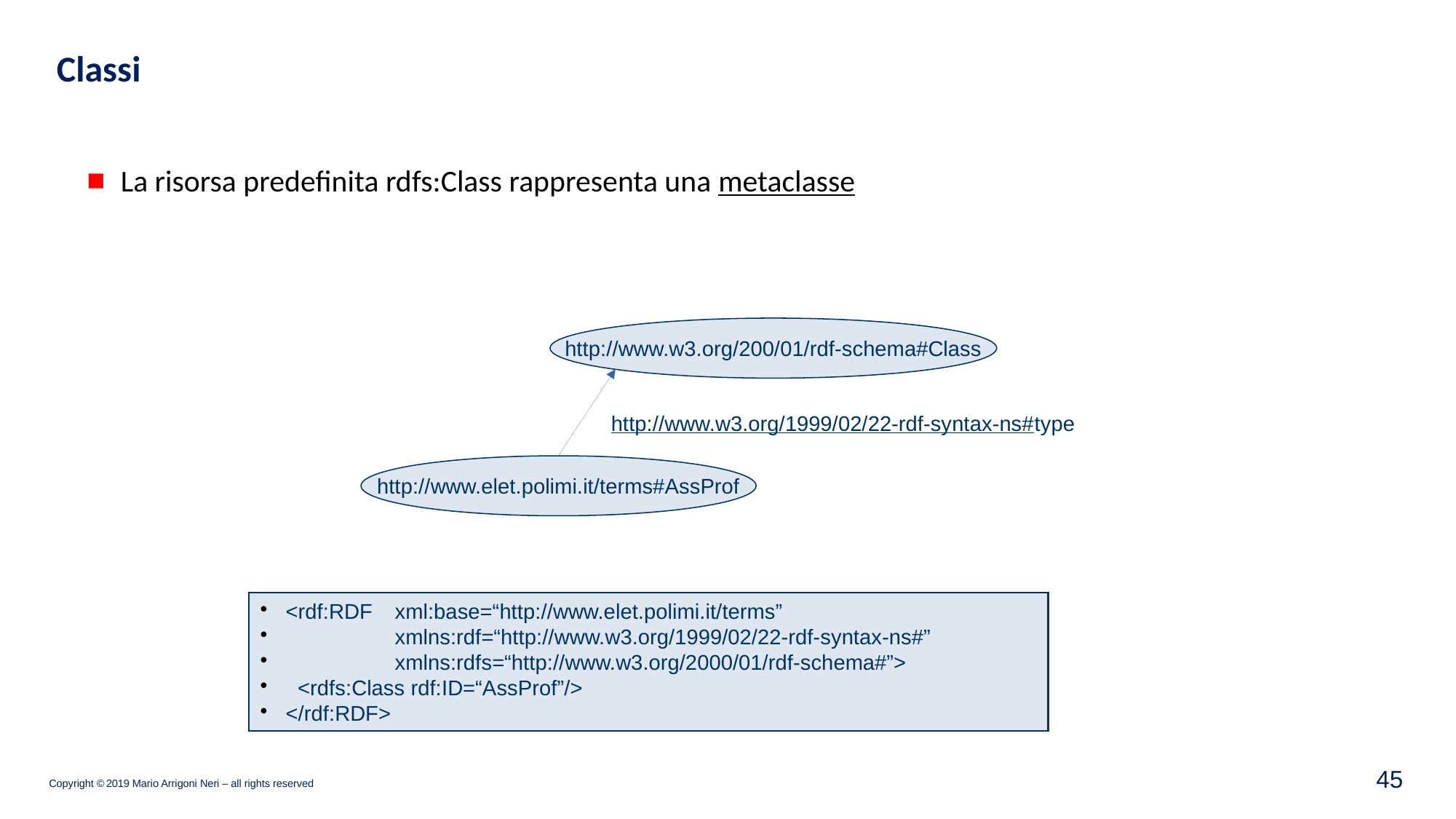

Classi

La risorsa predefinita rdfs:Class rappresenta una metaclasse
http://www.w3.org/200/01/rdf-schema#Class

http://www.w3.org/1999/02/22-rdf-syntax-ns#type
http://www.elet.polimi.it/terms#AssProf
<rdf:RDF	xml:base=“http://www.elet.polimi.it/terms”
	xmlns:rdf=“http://www.w3.org/1999/02/22-rdf-syntax-ns#”
	xmlns:rdfs=“http://www.w3.org/2000/01/rdf-schema#”>
  <rdfs:Class rdf:ID=“AssProf”/>
</rdf:RDF>
45